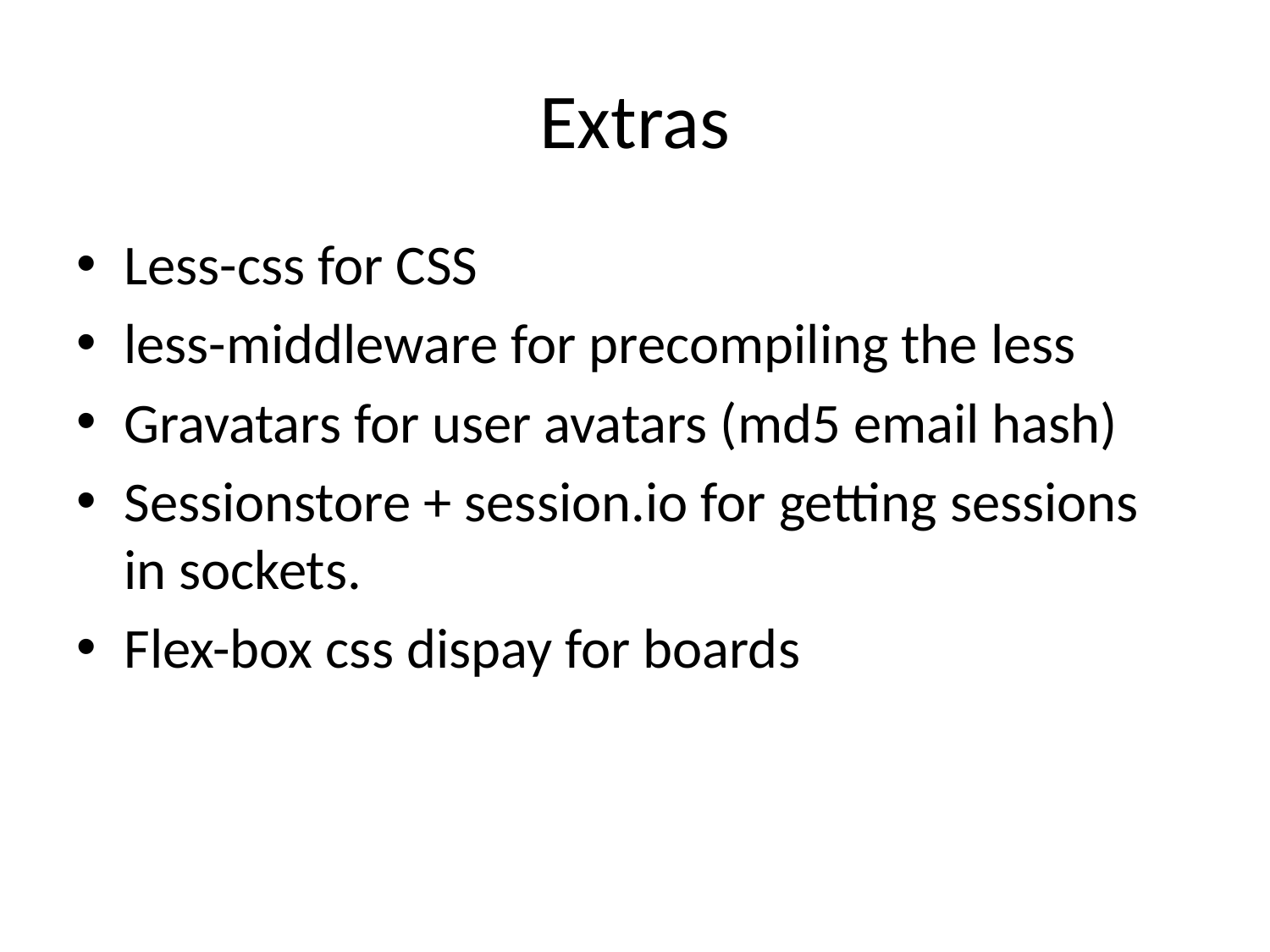

# Extras
Less-css for CSS
less-middleware for precompiling the less
Gravatars for user avatars (md5 email hash)
Sessionstore + session.io for getting sessions in sockets.
Flex-box css dispay for boards